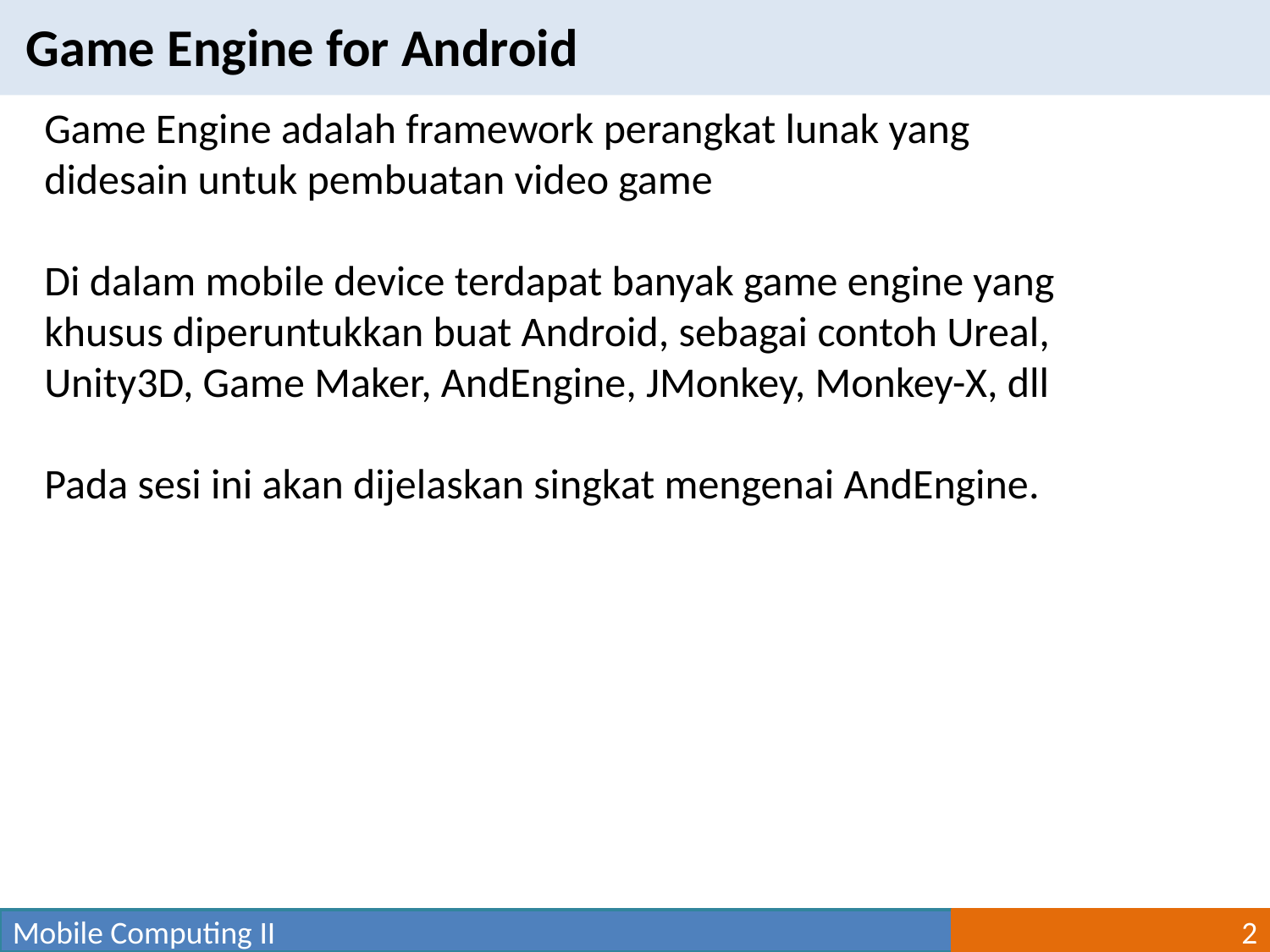

Game Engine for Android
Game Engine adalah framework perangkat lunak yang didesain untuk pembuatan video game

Di dalam mobile device terdapat banyak game engine yang khusus diperuntukkan buat Android, sebagai contoh Ureal, Unity3D, Game Maker, AndEngine, JMonkey, Monkey-X, dll

Pada sesi ini akan dijelaskan singkat mengenai AndEngine.
Mobile Computing II
2